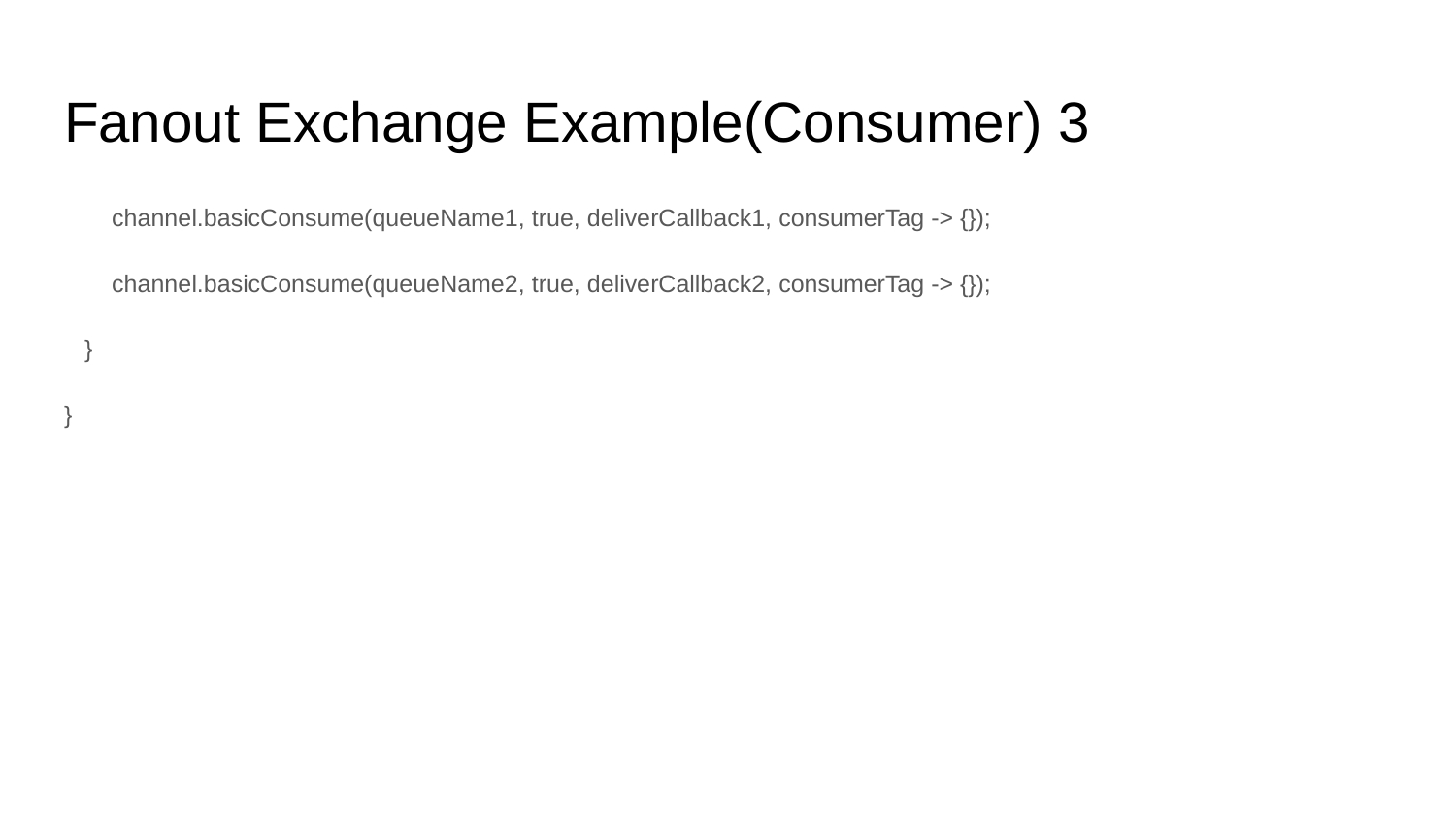

# Fanout Exchange Example(Consumer) 3
       channel.basicConsume(queueName1, true, deliverCallback1, consumerTag -> {});
       channel.basicConsume(queueName2, true, deliverCallback2, consumerTag -> {});
   }
}